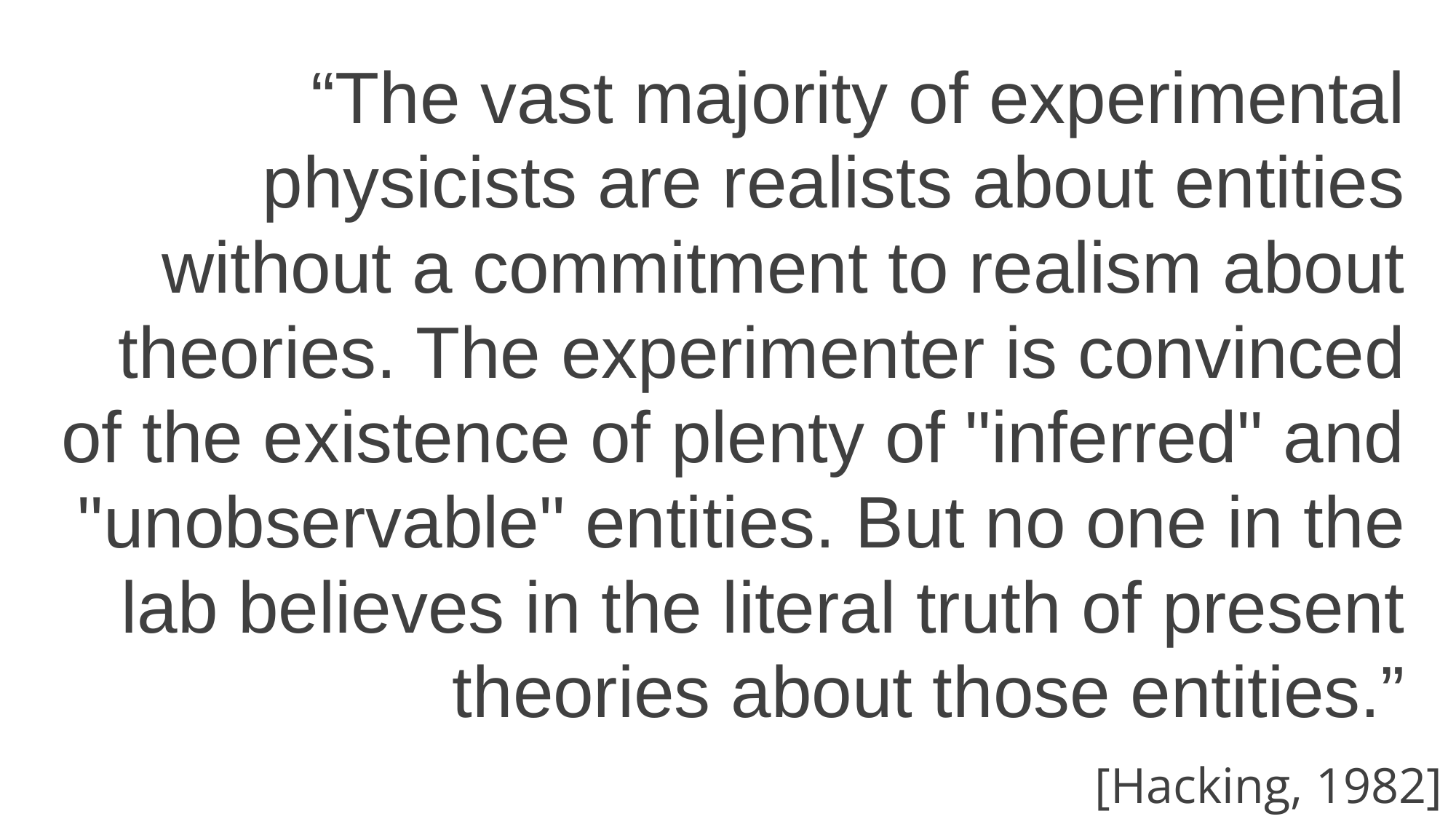

“The vast majority of experimental physicists are realists about entities without a commitment to realism about theories. The experimenter is convinced of the existence of plenty of "inferred" and "unobservable" entities. But no one in the lab believes in the literal truth of present theories about those entities.”
[Hacking, 1982]